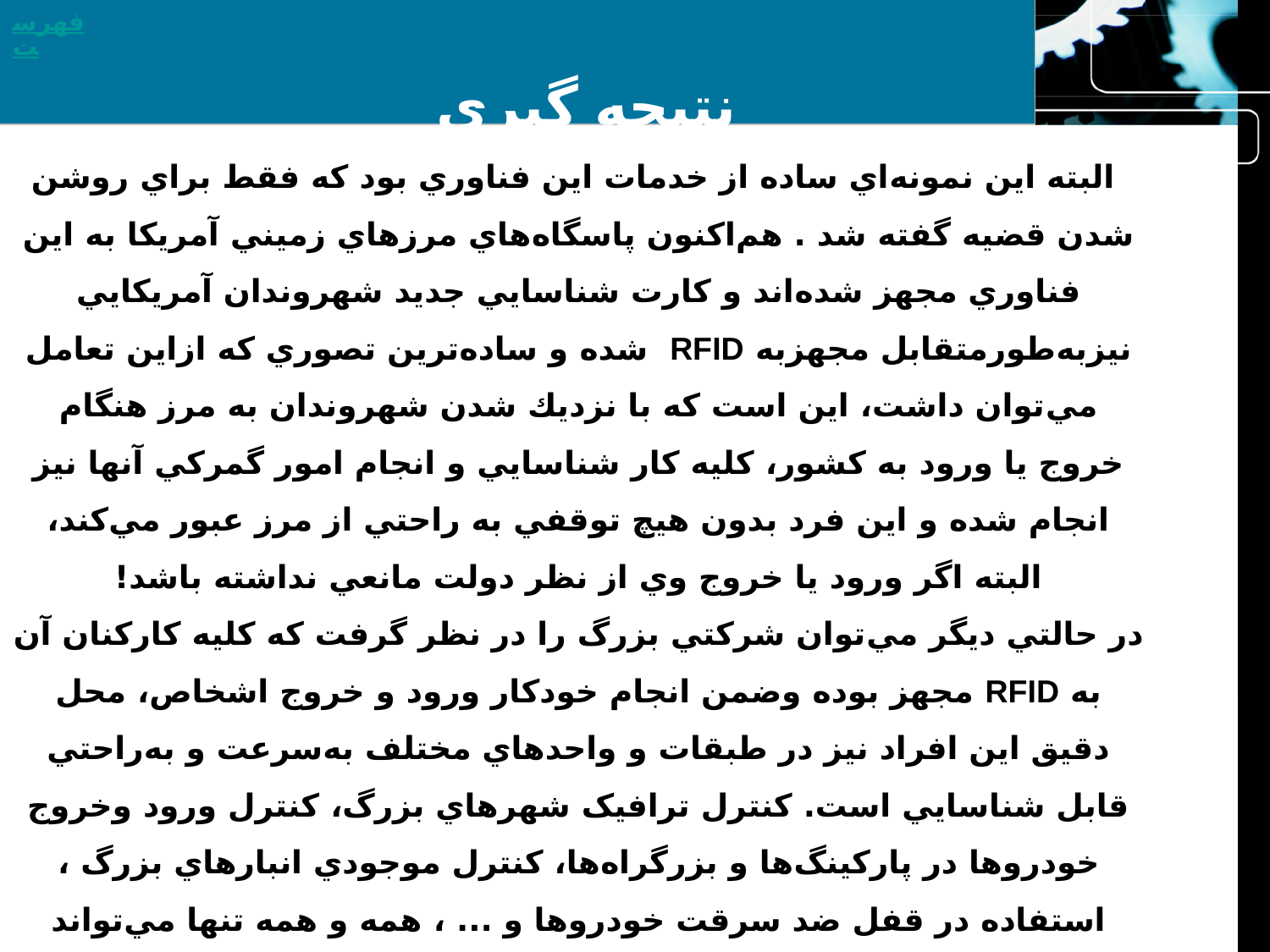

فهرست
نتيجه گيری
 البته اين نمونه‌اي ساده از خدمات اين فناوري بود كه فقط براي روشن شدن قضيه گفته شد . هم‌اكنون پاسگاه‌هاي مرزهاي زميني آمريكا به اين فناوري مجهز شده‌اند و كارت شناسايي جديد شهروندان آمريكايي نيزبه‌طورمتقابل مجهزبه RFID  شده‌ و ساده‌ترين تصوري كه ازاين تعامل مي‌توان داشت، اين است كه با نزديك شدن شهروندان به مرز هنگام خروج يا ورود به كشور، كليه كار شناسايي و انجام امور گمركي آنها نيز انجام شده و اين فرد بدون هيچ توقفي به راحتي از مرز عبور مي‌كند، البته اگر ورود يا خروج وي از نظر دولت مانعي نداشته باشد!
در حالتي ديگر مي‌توان شركتي بزرگ را در نظر گرفت كه كليه كاركنان آن به RFID مجهز بوده وضمن انجام خودكار ورود و خروج اشخاص، محل دقيق اين افراد نيز در طبقات و واحدهاي مختلف به‌سرعت و به‌راحتي قابل شناسايي است. کنترل ترافيک شهرهاي بزرگ، کنترل ورود وخروج خودروها در پارکينگ‌ها و بزرگراه‌ها، کنترل موجودي انبارهاي بزرگ ، استفاده در قفل ضد سرقت خودروها و ... ،‌ همه و همه تنها مي‌تواند مواردي از هزاران مورد كاربردي RFID  باشد.
كيفيت کارايي و نحوه عملکرد RFID به عوامل مختلفي ازقبيل کيفيت ساخت، نوع پروتکل به کار گرفته شده، طراحي نوع آنتن، كيفيت واحد بسته‌بندي کالا (در صورت استفاده از RFID براي شناسايي آن کالا) وابسته است .